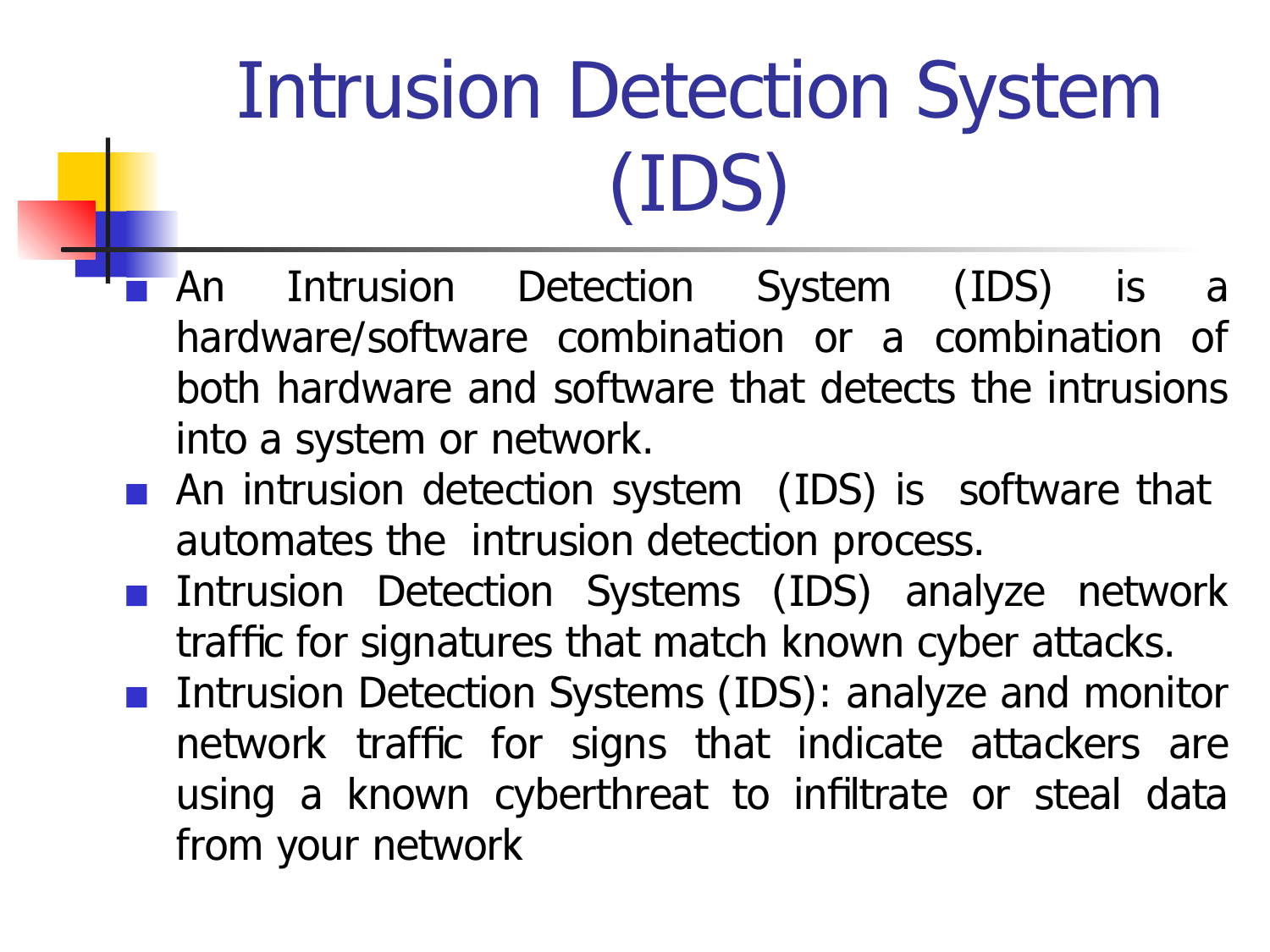

# Intrusion Detection System (IDS)
An Intrusion Detection System (IDS) is a hardware/software combination or a combination of both hardware and software that detects the intrusions into a system or network.
An intrusion detection system  (IDS) is  software that  automates the  intrusion detection process.
Intrusion Detection Systems (IDS) analyze network traffic for signatures that match known cyber attacks.
Intrusion Detection Systems (IDS): analyze and monitor network traffic for signs that indicate attackers are using a known cyberthreat to infiltrate or steal data from your network